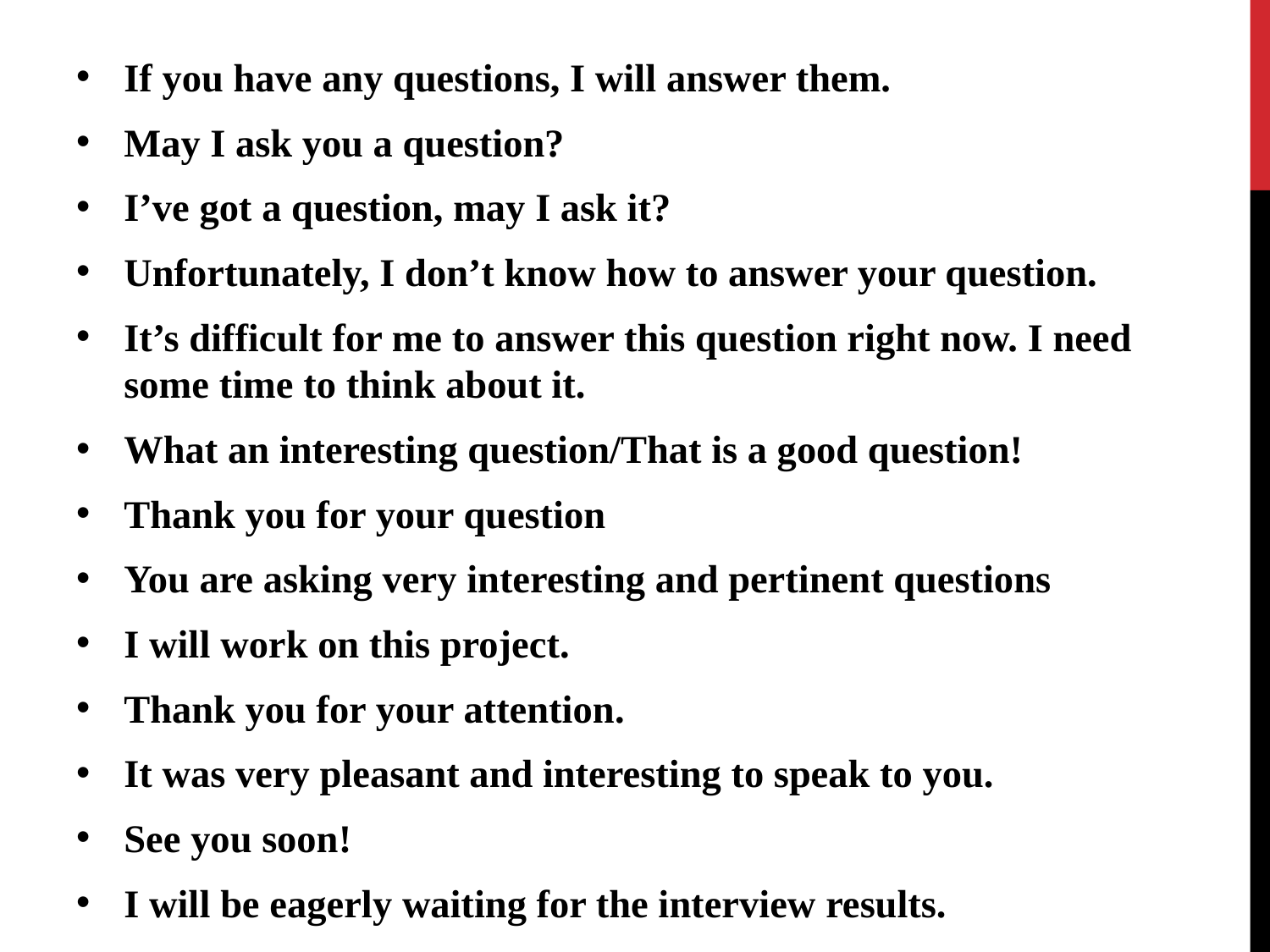

If you have any questions, I will answer them.
May I ask you a question?
I’ve got a question, may I ask it?
Unfortunately, I don’t know how to answer your question.
It’s difficult for me to answer this question right now. I need some time to think about it.
What an interesting question/That is a good question!
Thank you for your question
You are asking very interesting and pertinent questions
I will work on this project.
Thank you for your attention.
It was very pleasant and interesting to speak to you.
See you soon!
I will be eagerly waiting for the interview results.